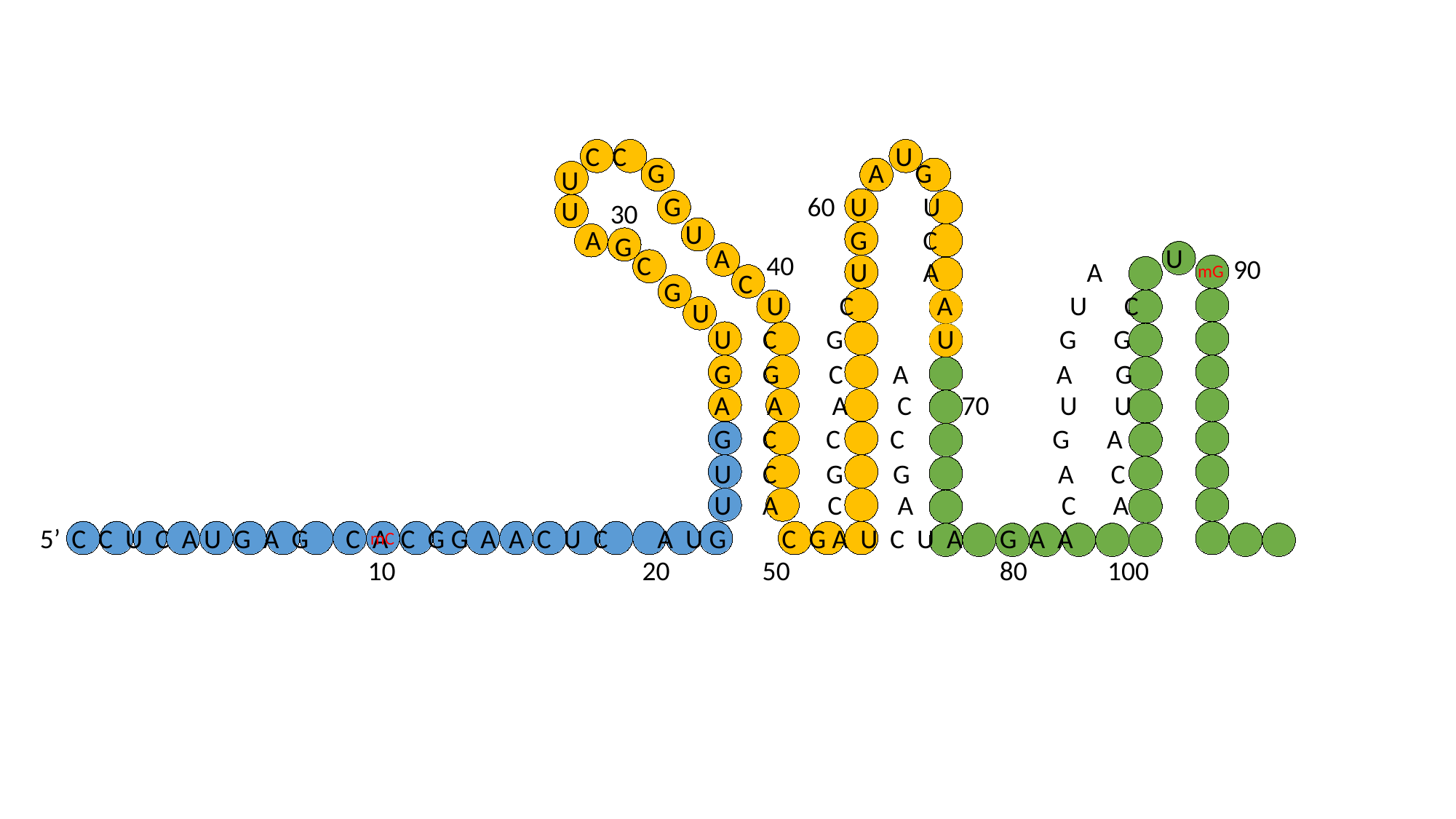

C  C
U

G
A     G
U

G
60
U         U
U

30

U
A
G         C

G

A
U

C

40
90

U         A                        A
mG

C

G

U         C                                   U      C
A

U

U     C        G                                   G      G
U

G     G        C        A                        A       G

A      A        A        C                        U      U
70

G     C        C        C                        G      A

U     C        G        G                        A      C

U     A        C         A                        C      A

5’
C  C  U  C  A U  G  A  G      C  A  C  G G  A  A  C  U  C        A  U G         C  G A  U  C  U  A      G  A  A

mC

10                                        20               50                                  80             100